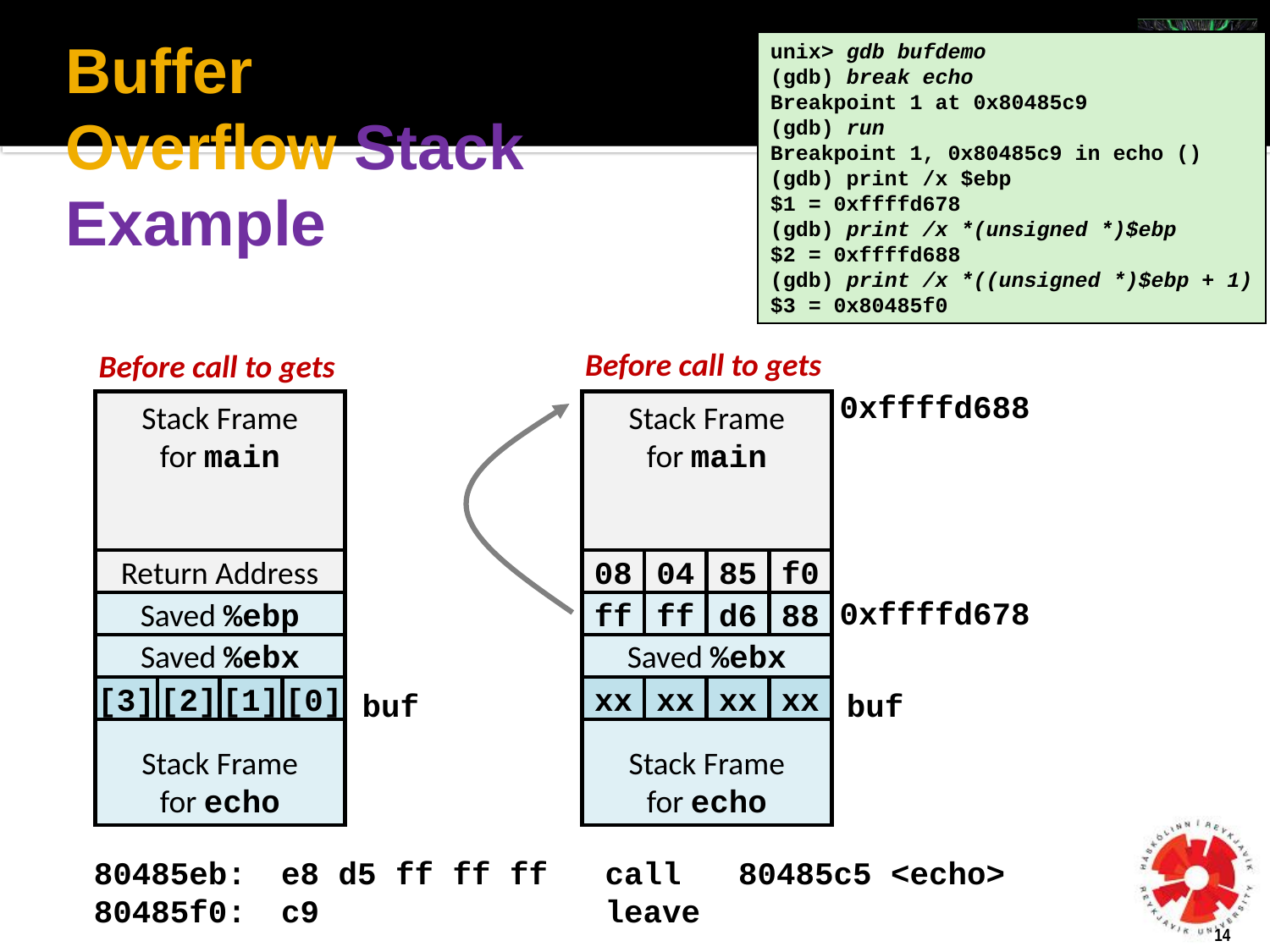

# Buffer Overflow Stack Example
unix> gdb bufdemo
(gdb) break echo
Breakpoint 1 at 0x80485c9
(gdb) run
Breakpoint 1, 0x80485c9 in echo ()
(gdb) print /x $ebp
$1 = 0xffffd678
(gdb) print /x *(unsigned *)$ebp
$2 = 0xffffd688
(gdb) print /x *((unsigned *)$ebp + 1)
$3 = 0x80485f0
Before call to gets
Before call to gets
0xffffd688
Stack Frame
for main
Stack Frame
for main

Return Address
08
04
85
f0
0xffffd678
Saved %ebp
ff
ff
d6
88
Stack Frame
for echo
Saved %ebx
Stack Frame
for echo
Saved %ebx
[3]
[2]
[1]
[0]
xx
xx
xx
xx
buf
buf
 80485eb:	e8 d5 ff ff ff   call   80485c5 <echo>
 80485f0:	c9               leave